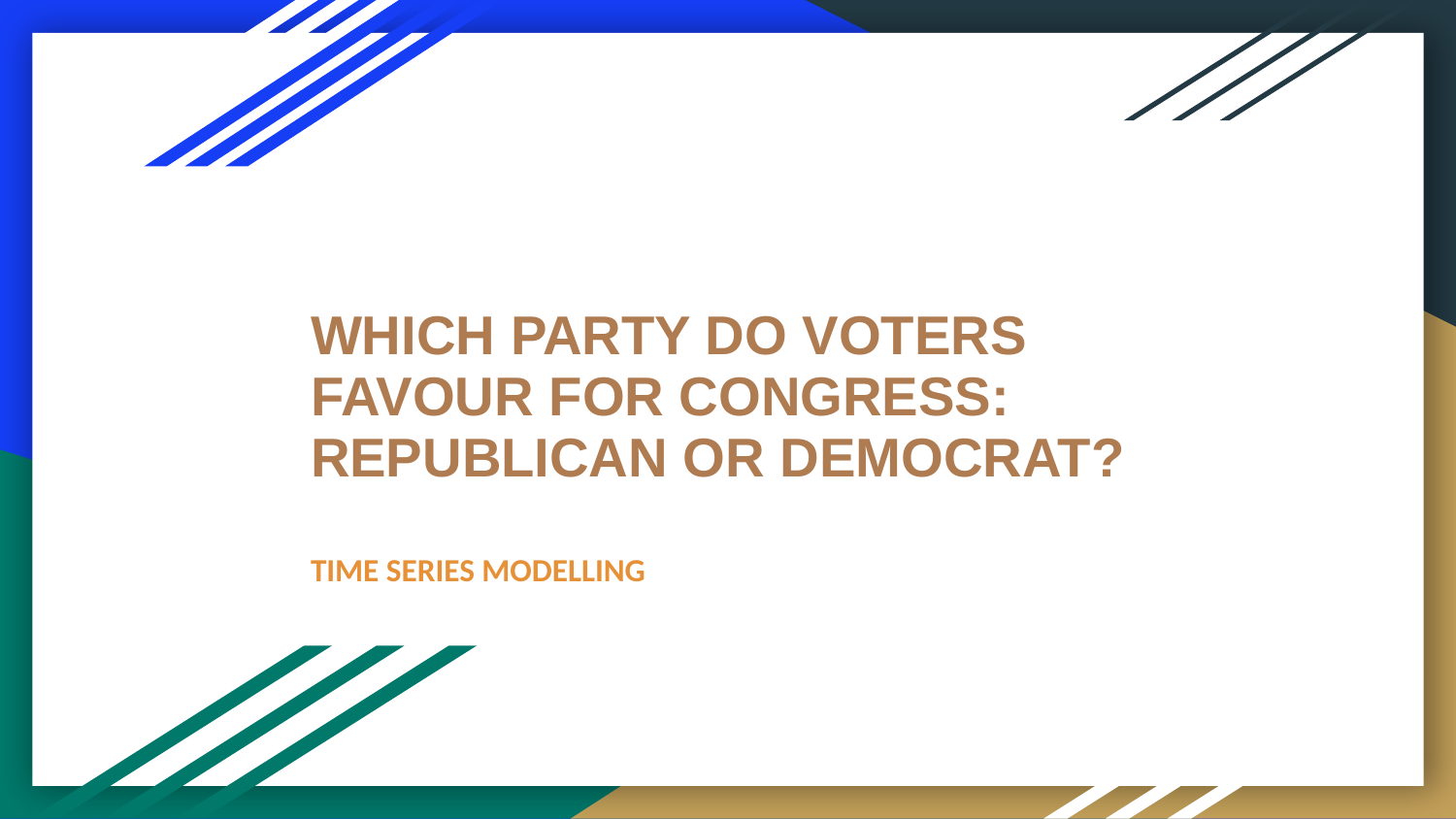

# WHICH PARTY DO VOTERS FAVOUR FOR CONGRESS: REPUBLICAN OR DEMOCRAT?

TIME SERIES MODELLING